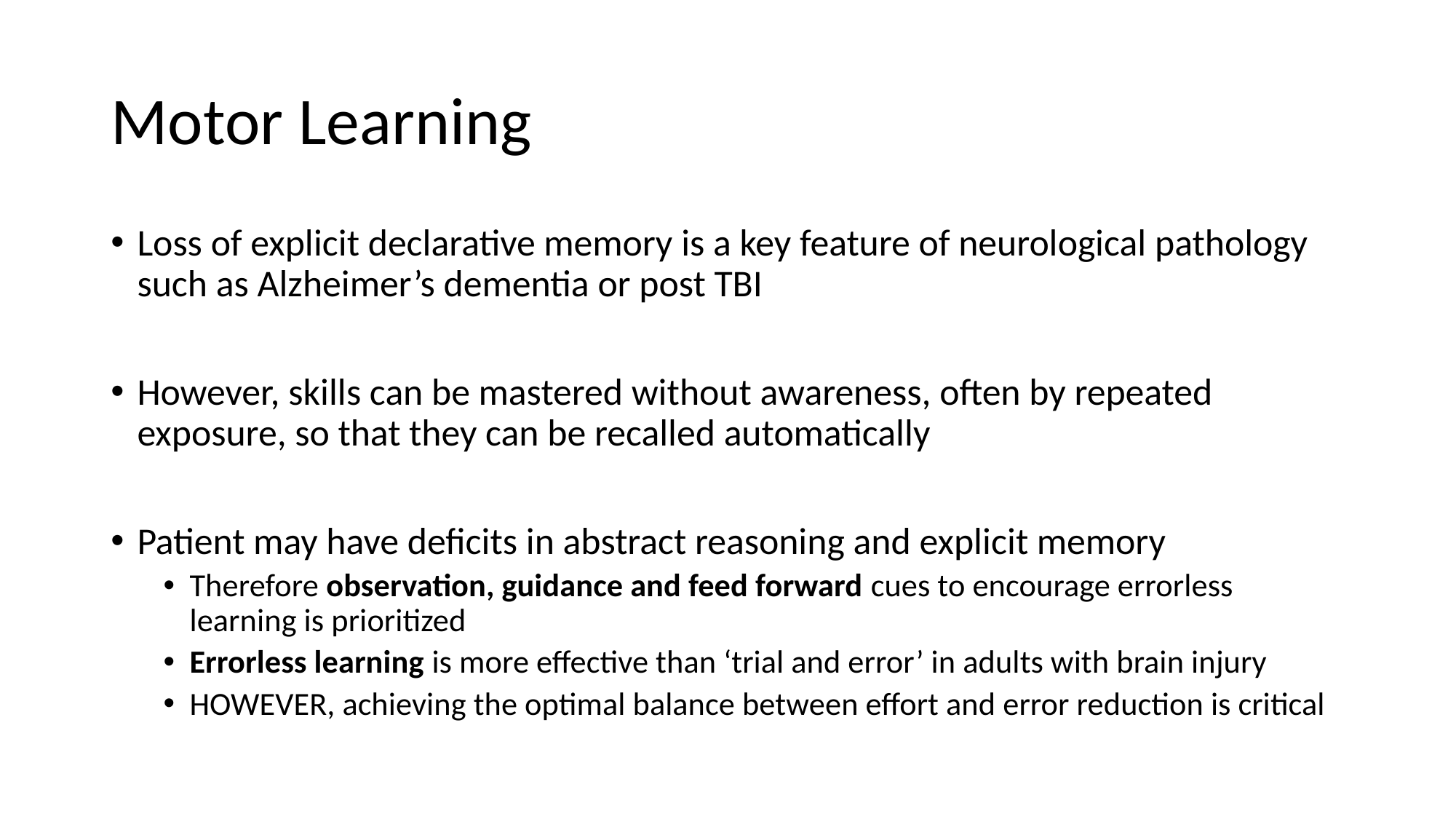

# Motor Learning
Loss of explicit declarative memory is a key feature of neurological pathology such as Alzheimer’s dementia or post TBI

However, skills can be mastered without awareness, often by repeated exposure, so that they can be recalled automatically

Patient may have deficits in abstract reasoning and explicit memory
Therefore observation, guidance and feed forward cues to encourage errorless learning is prioritized
Errorless learning is more effective than ‘trial and error’ in adults with brain injury
HOWEVER, achieving the optimal balance between effort and error reduction is critical